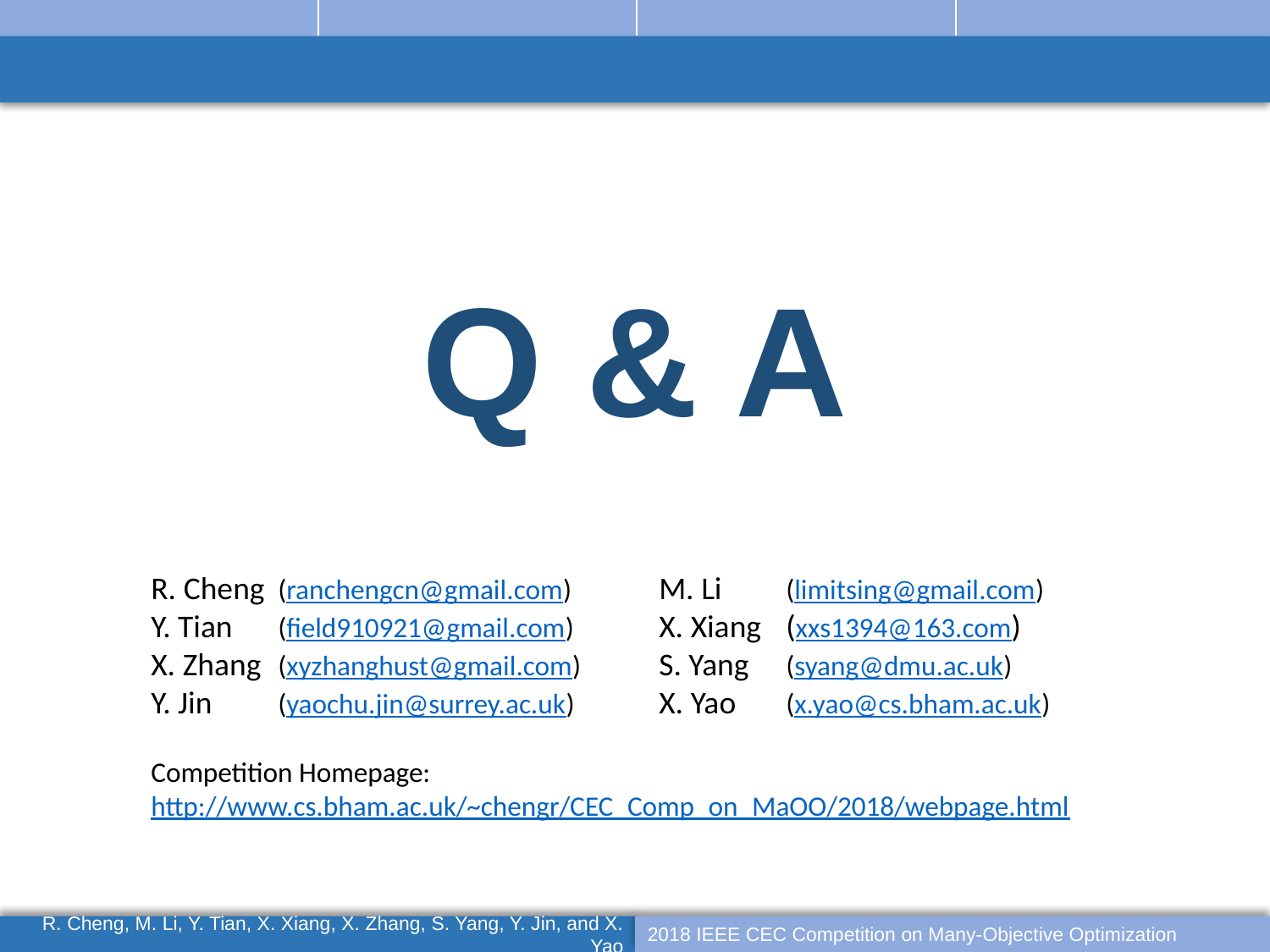

Q & A
R. Cheng	(ranchengcn@gmail.com)	M. Li	(limitsing@gmail.com)
Y. Tian	(field910921@gmail.com)	X. Xiang	(xxs1394@163.com)
X. Zhang	(xyzhanghust@gmail.com) 	S. Yang	(syang@dmu.ac.uk)
Y. Jin	(yaochu.jin@surrey.ac.uk)	X. Yao	(x.yao@cs.bham.ac.uk)

Competition Homepage: http://www.cs.bham.ac.uk/~chengr/CEC_Comp_on_MaOO/2018/webpage.html